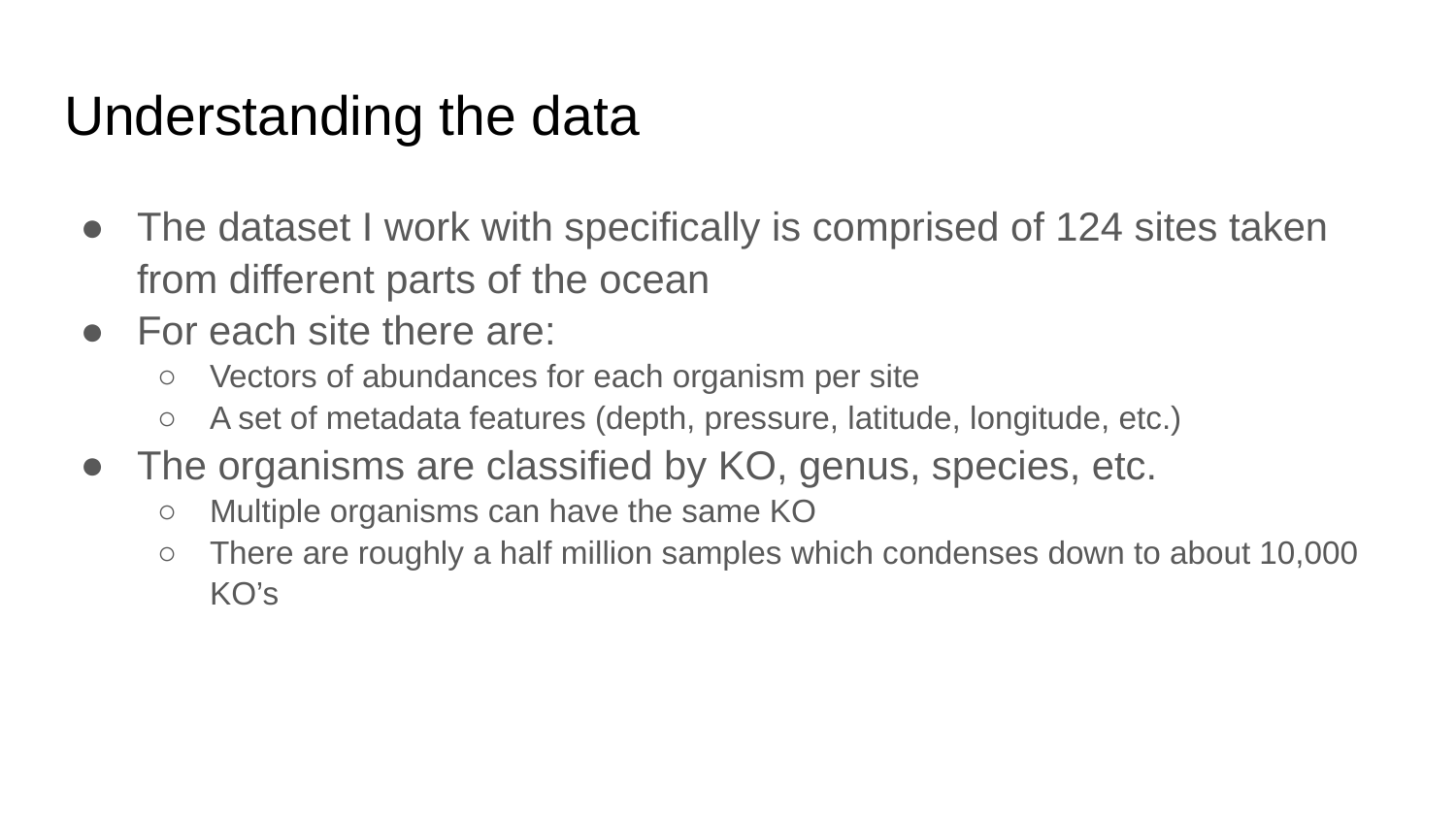

# Understanding the data
The dataset I work with specifically is comprised of 124 sites taken from different parts of the ocean
For each site there are:
Vectors of abundances for each organism per site
A set of metadata features (depth, pressure, latitude, longitude, etc.)
The organisms are classified by KO, genus, species, etc.
Multiple organisms can have the same KO
There are roughly a half million samples which condenses down to about 10,000 KO’s